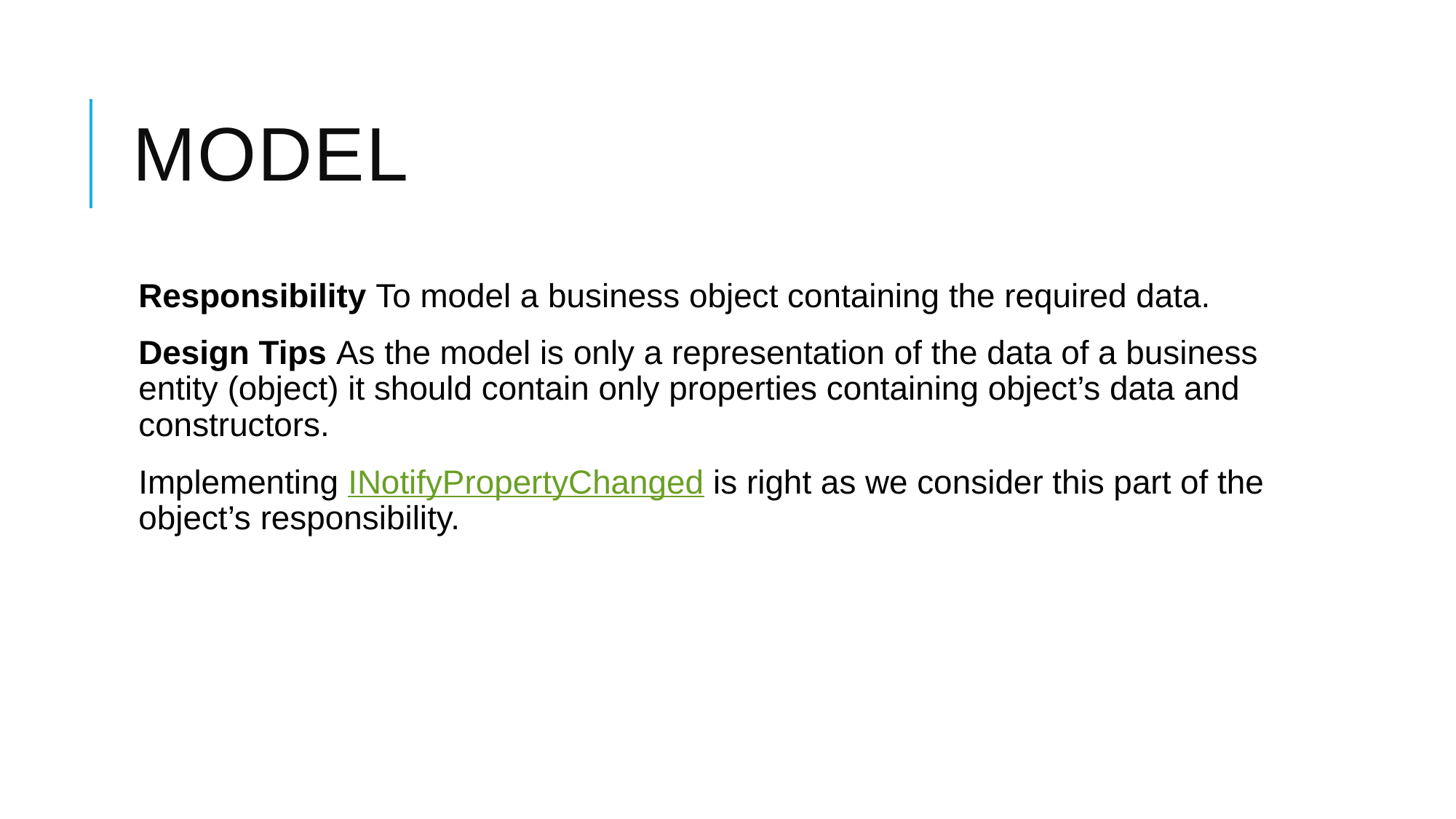

# model
Responsibility To model a business object containing the required data.
Design Tips As the model is only a representation of the data of a business entity (object) it should contain only properties containing object’s data and constructors.
Implementing INotifyPropertyChanged is right as we consider this part of the object’s responsibility.